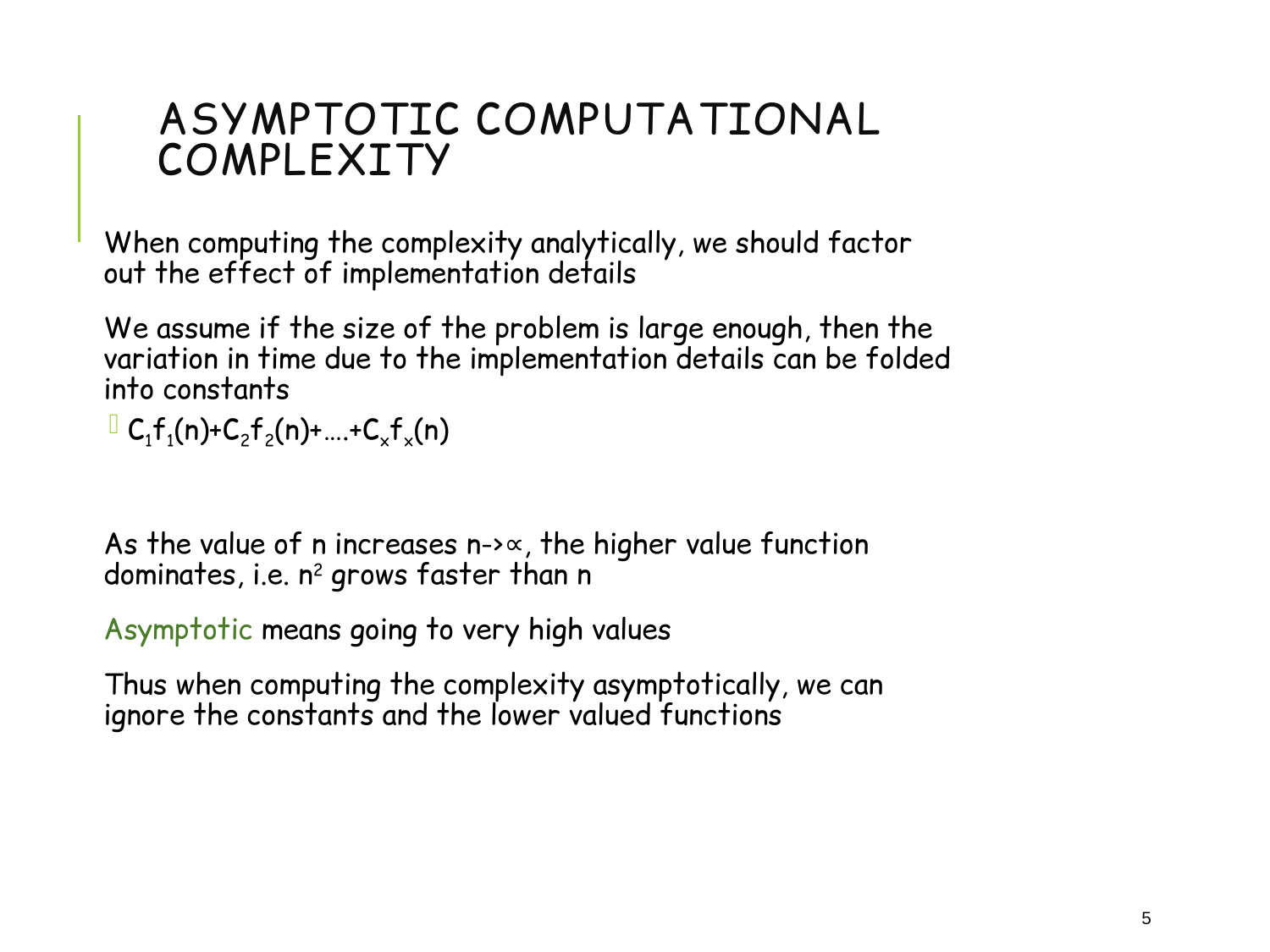

# Asymptotic Computational Complexity
When computing the complexity analytically, we should factor out the effect of implementation details
We assume if the size of the problem is large enough, then the variation in time due to the implementation details can be folded into constants
C1f1(n)+C2f2(n)+….+Cxfx(n)

As the value of n increases n->∝, the higher value function dominates, i.e. n2 grows faster than n
Asymptotic means going to very high values
Thus when computing the complexity asymptotically, we can ignore the constants and the lower valued functions

5